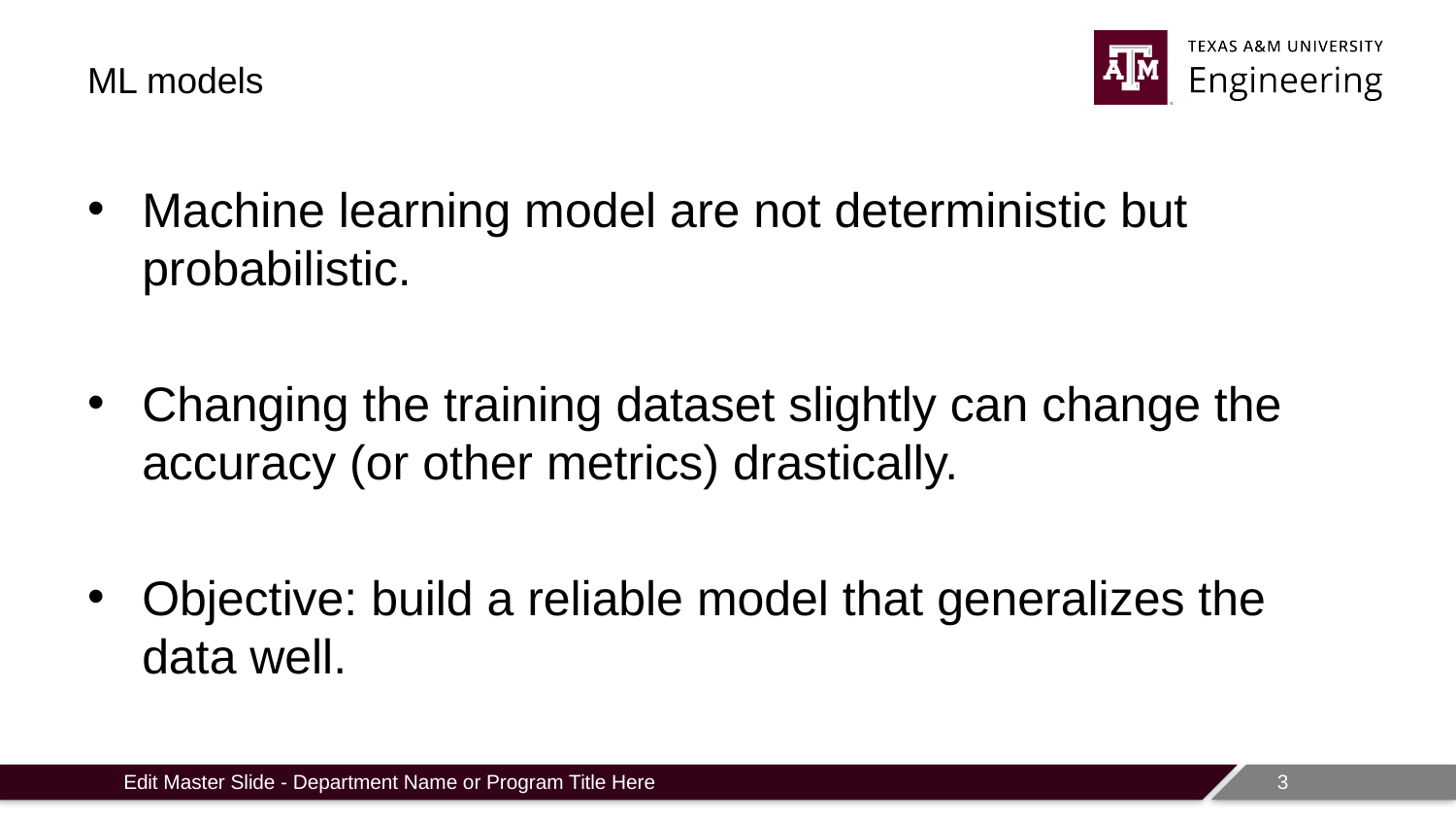

# ML models
Machine learning model are not deterministic but probabilistic.

Changing the training dataset slightly can change the accuracy (or other metrics) drastically.

Objective: build a reliable model that generalizes the data well.